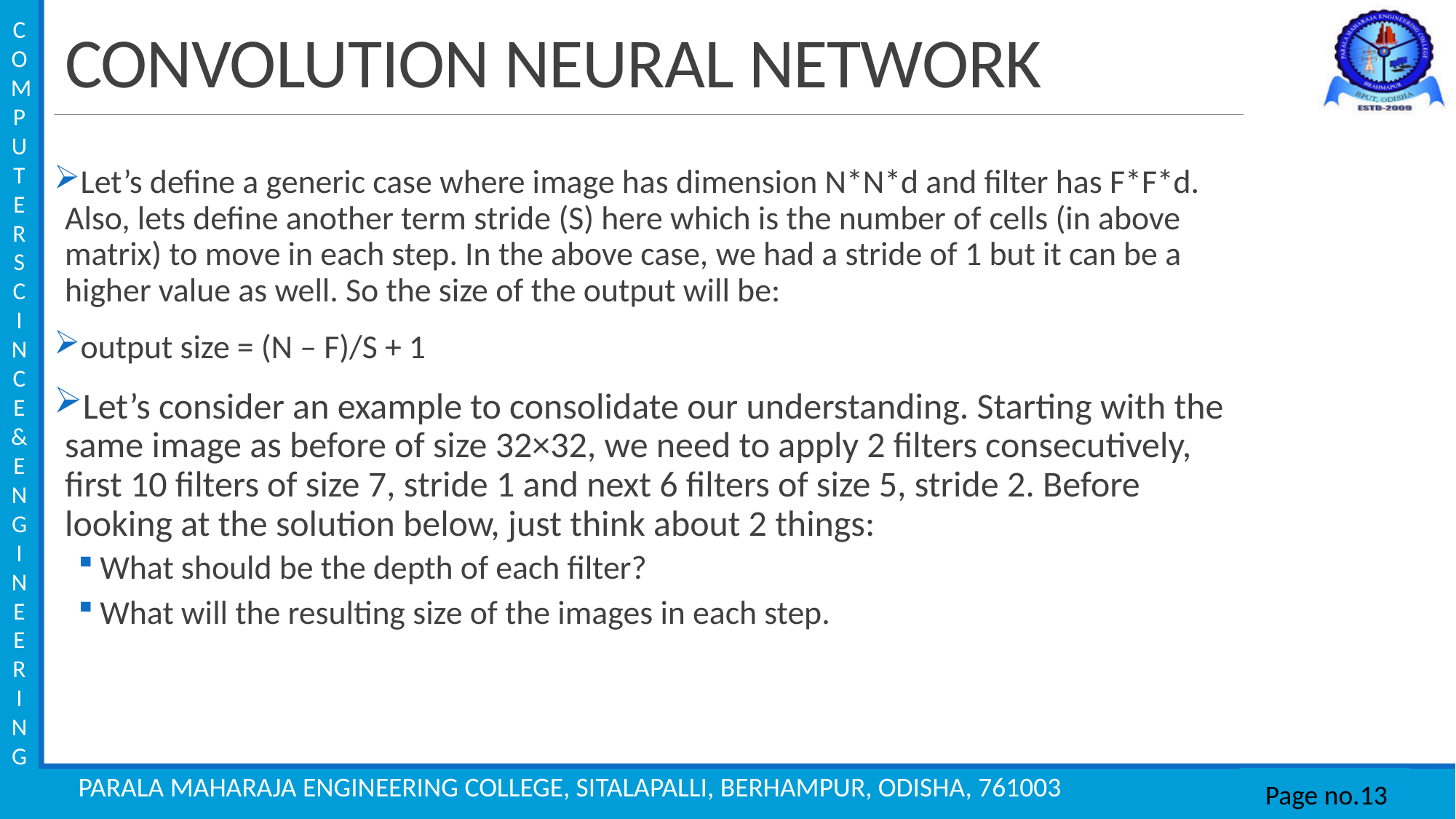

# CONVOLUTION NEURAL NETWORK
Let’s define a generic case where image has dimension N*N*d and filter has F*F*d. Also, lets define another term stride (S) here which is the number of cells (in above matrix) to move in each step. In the above case, we had a stride of 1 but it can be a higher value as well. So the size of the output will be:
output size = (N – F)/S + 1
Let’s consider an example to consolidate our understanding. Starting with the same image as before of size 32×32, we need to apply 2 filters consecutively, first 10 filters of size 7, stride 1 and next 6 filters of size 5, stride 2. Before looking at the solution below, just think about 2 things:
What should be the depth of each filter?
What will the resulting size of the images in each step.

Page no.13